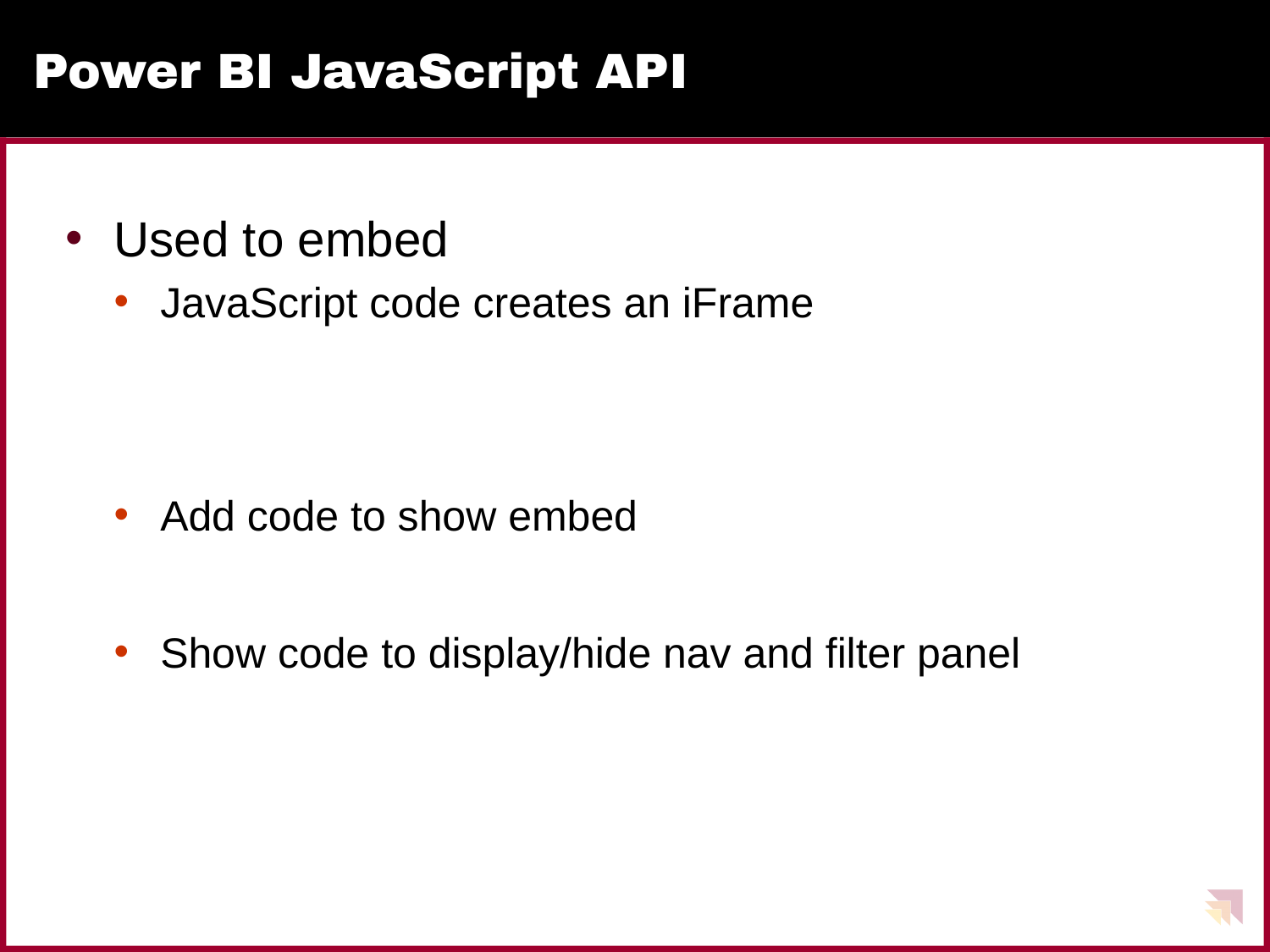

# Power BI JavaScript API
Used to embed
JavaScript code creates an iFrame

Add code to show embed

Show code to display/hide nav and filter panel